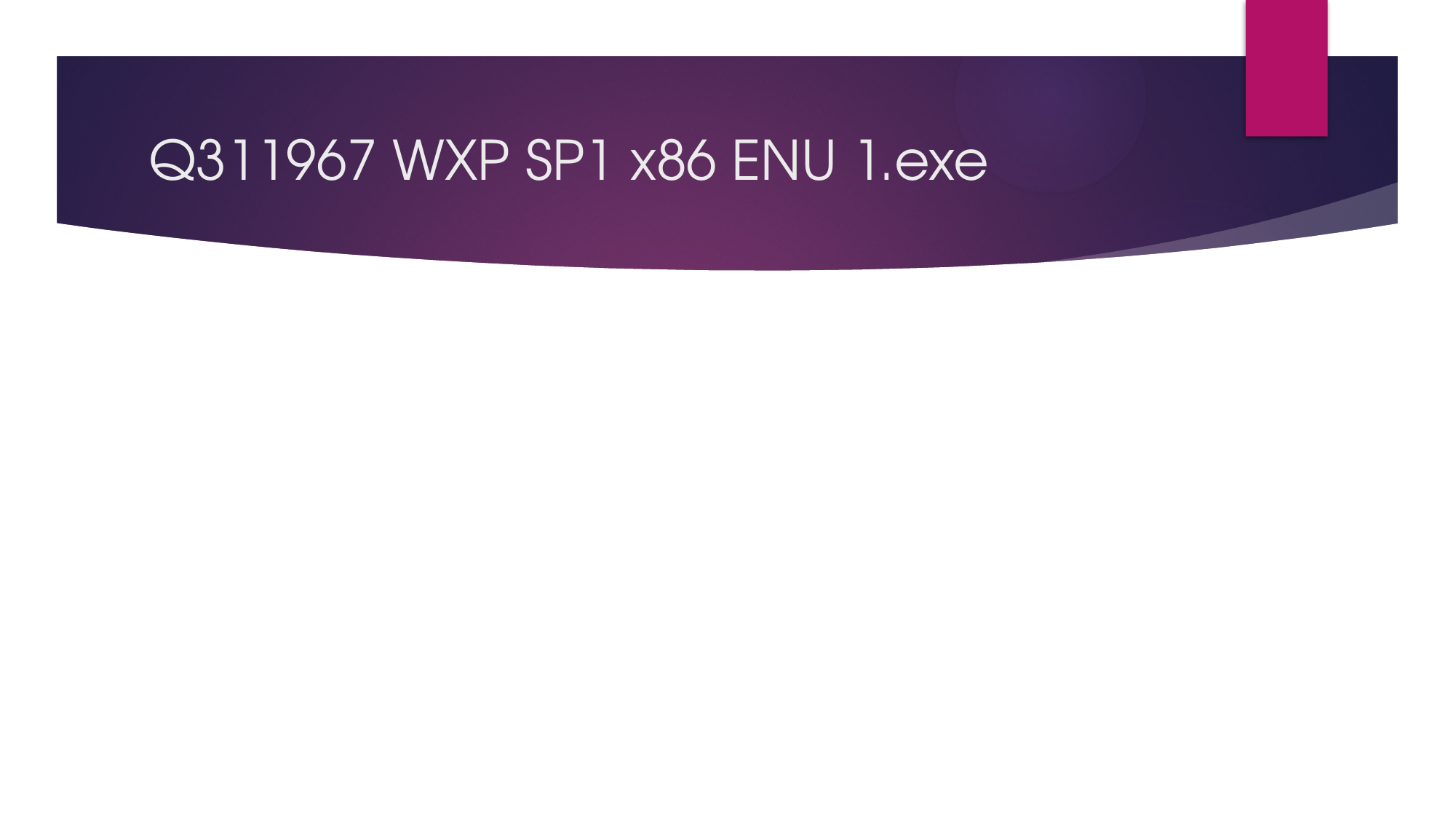

# Q311967 WXP SP1 x86 ENU 1.exe